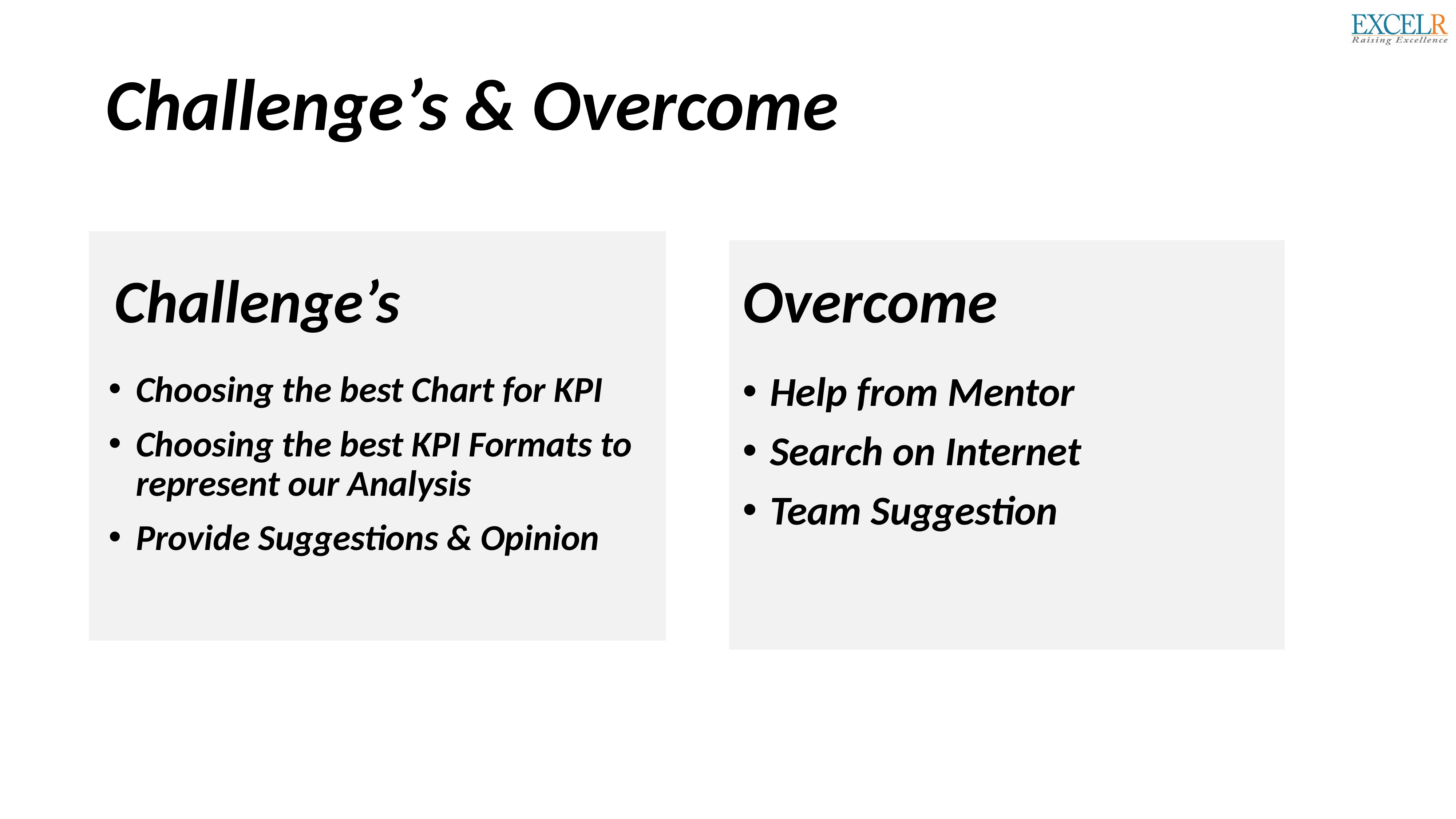

# Challenge’s & Overcome

Challenge’s

Overcome
Choosing the best Chart for KPI
Choosing the best KPI Formats to represent our Analysis
Provide Suggestions & Opinion
Help from Mentor
Search on Internet
Team Suggestion